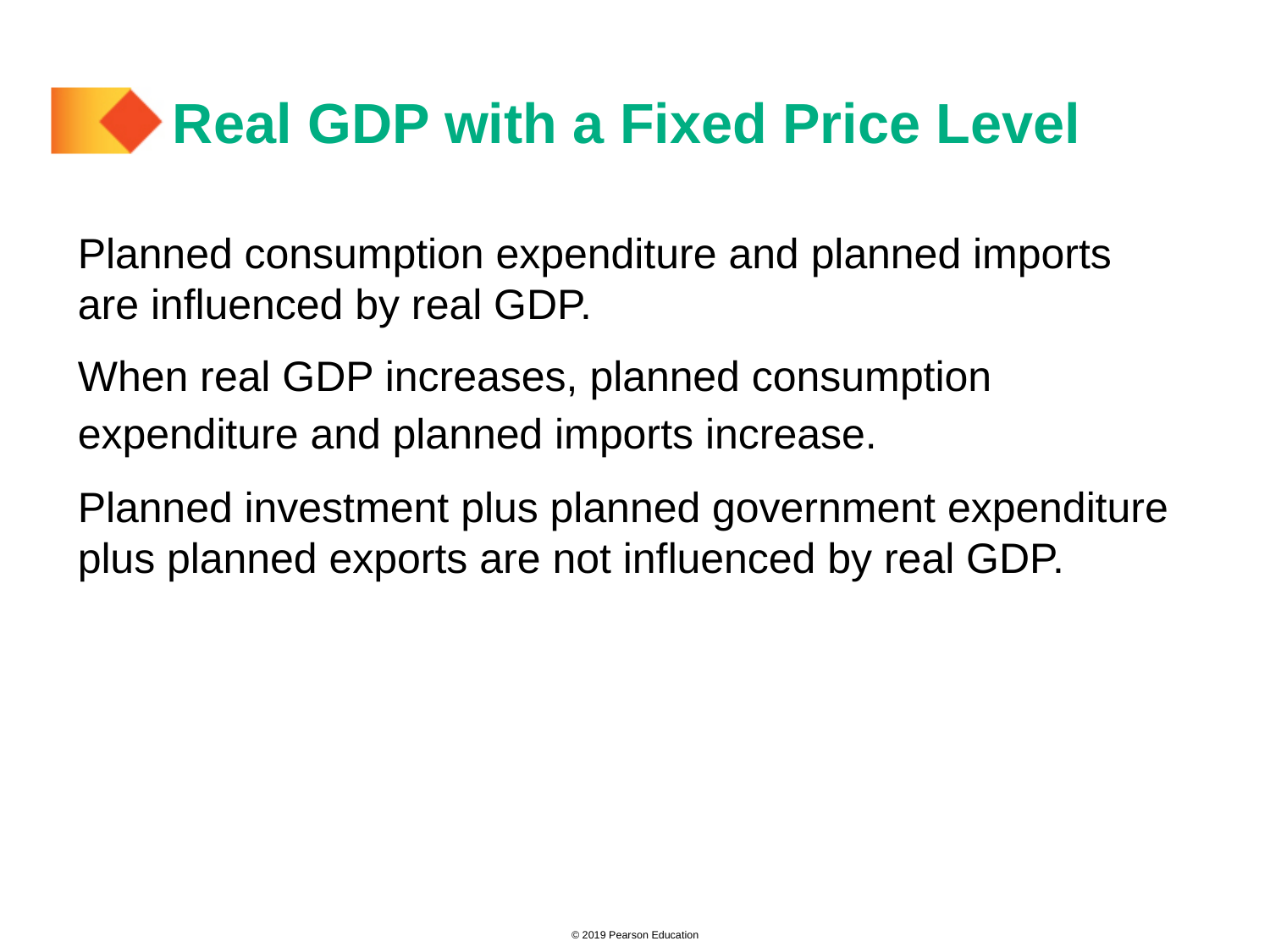

# Real GDP with a Fixed Price Level
Planned consumption expenditure and planned imports are influenced by real GDP.
When real GDP increases, planned consumption expenditure and planned imports increase.
Planned investment plus planned government expenditure plus planned exports are not influenced by real GDP.